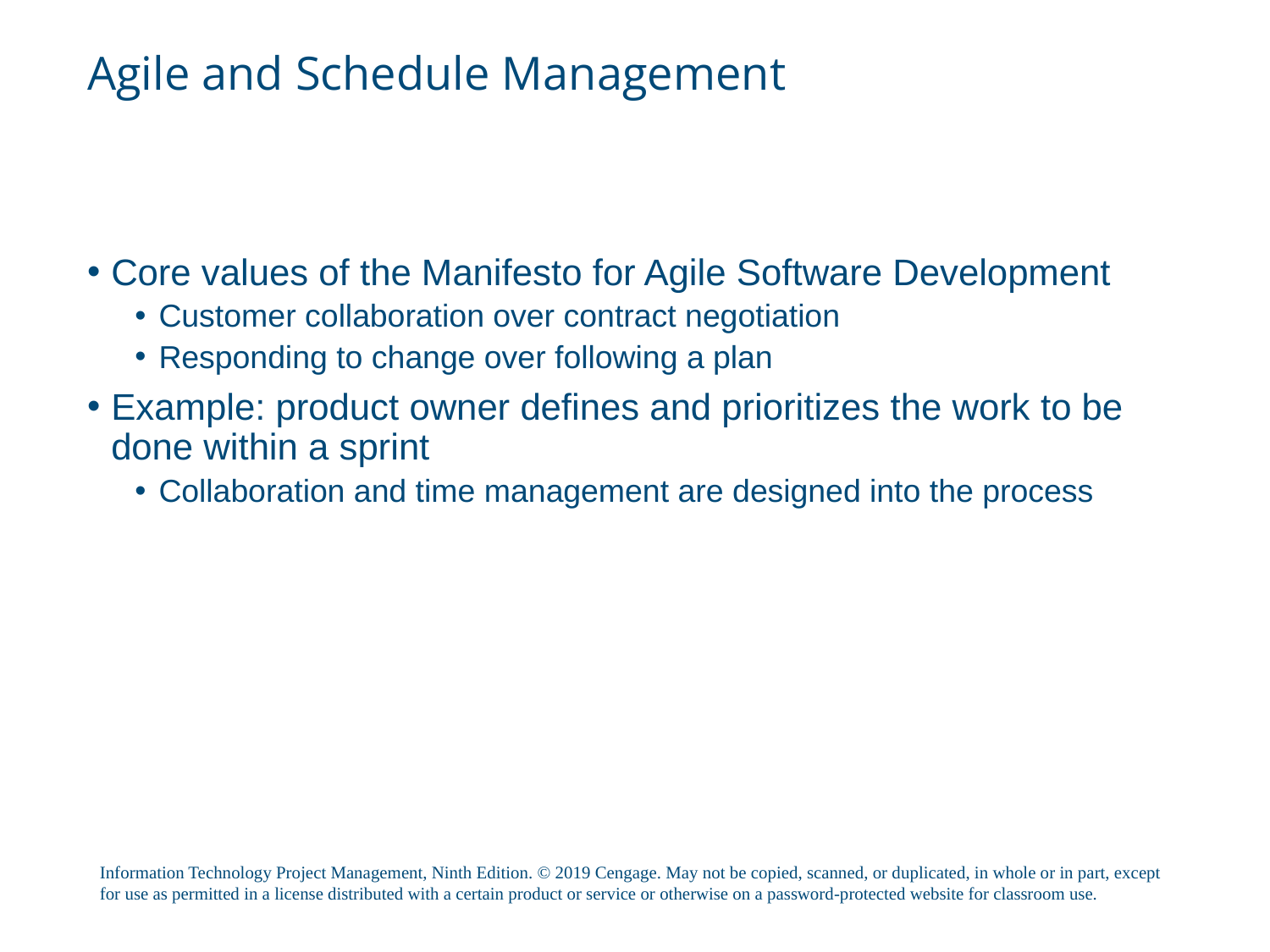

# Agile and Schedule Management
Core values of the Manifesto for Agile Software Development
Customer collaboration over contract negotiation
Responding to change over following a plan
Example: product owner defines and prioritizes the work to be done within a sprint
Collaboration and time management are designed into the process
Information Technology Project Management, Ninth Edition. © 2019 Cengage. May not be copied, scanned, or duplicated, in whole or in part, except for use as permitted in a license distributed with a certain product or service or otherwise on a password-protected website for classroom use.